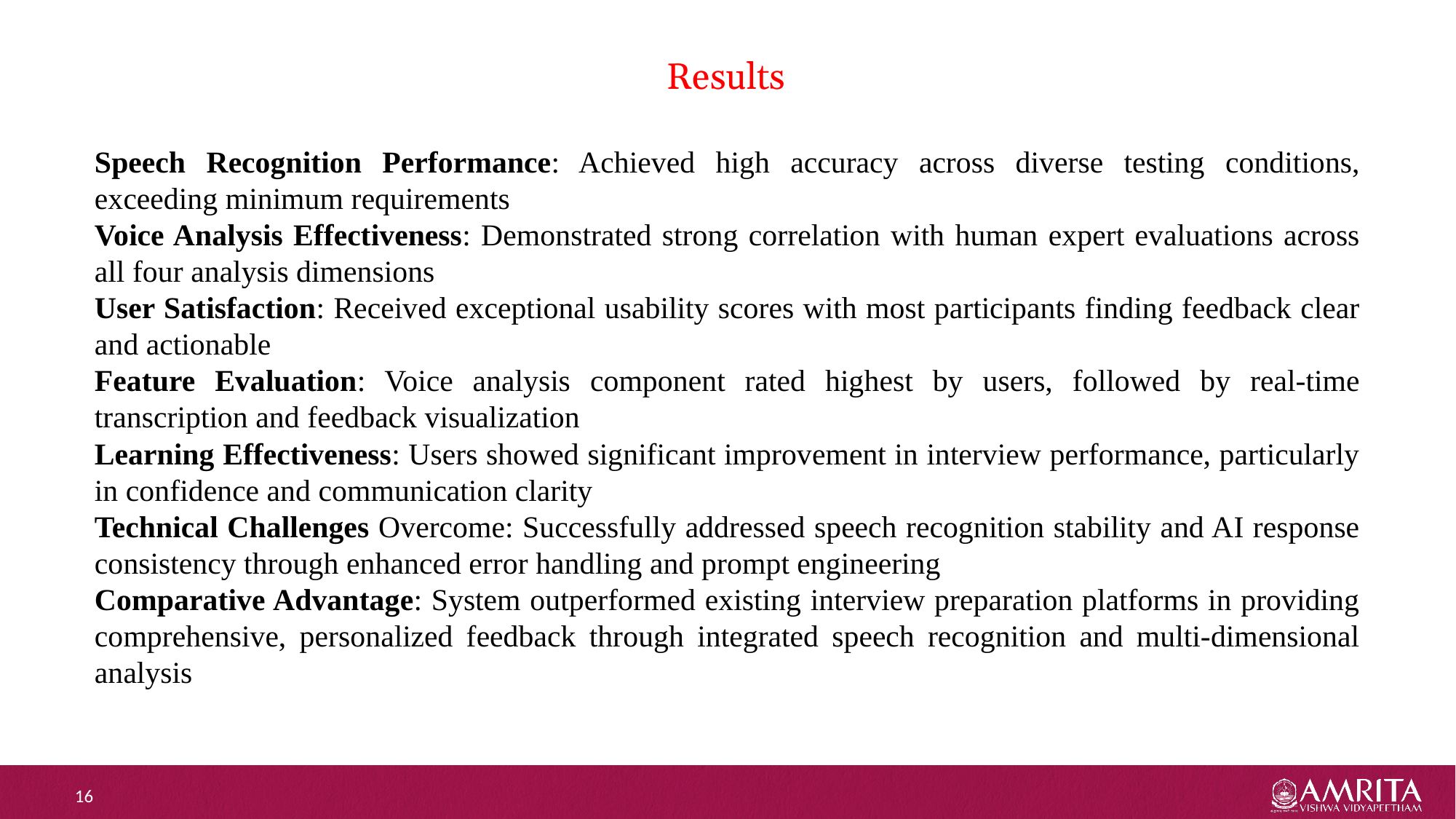

# Results
Speech Recognition Performance: Achieved high accuracy across diverse testing conditions, exceeding minimum requirements
Voice Analysis Effectiveness: Demonstrated strong correlation with human expert evaluations across all four analysis dimensions
User Satisfaction: Received exceptional usability scores with most participants finding feedback clear and actionable
Feature Evaluation: Voice analysis component rated highest by users, followed by real-time transcription and feedback visualization
Learning Effectiveness: Users showed significant improvement in interview performance, particularly in confidence and communication clarity
Technical Challenges Overcome: Successfully addressed speech recognition stability and AI response consistency through enhanced error handling and prompt engineering
Comparative Advantage: System outperformed existing interview preparation platforms in providing comprehensive, personalized feedback through integrated speech recognition and multi-dimensional analysis
16